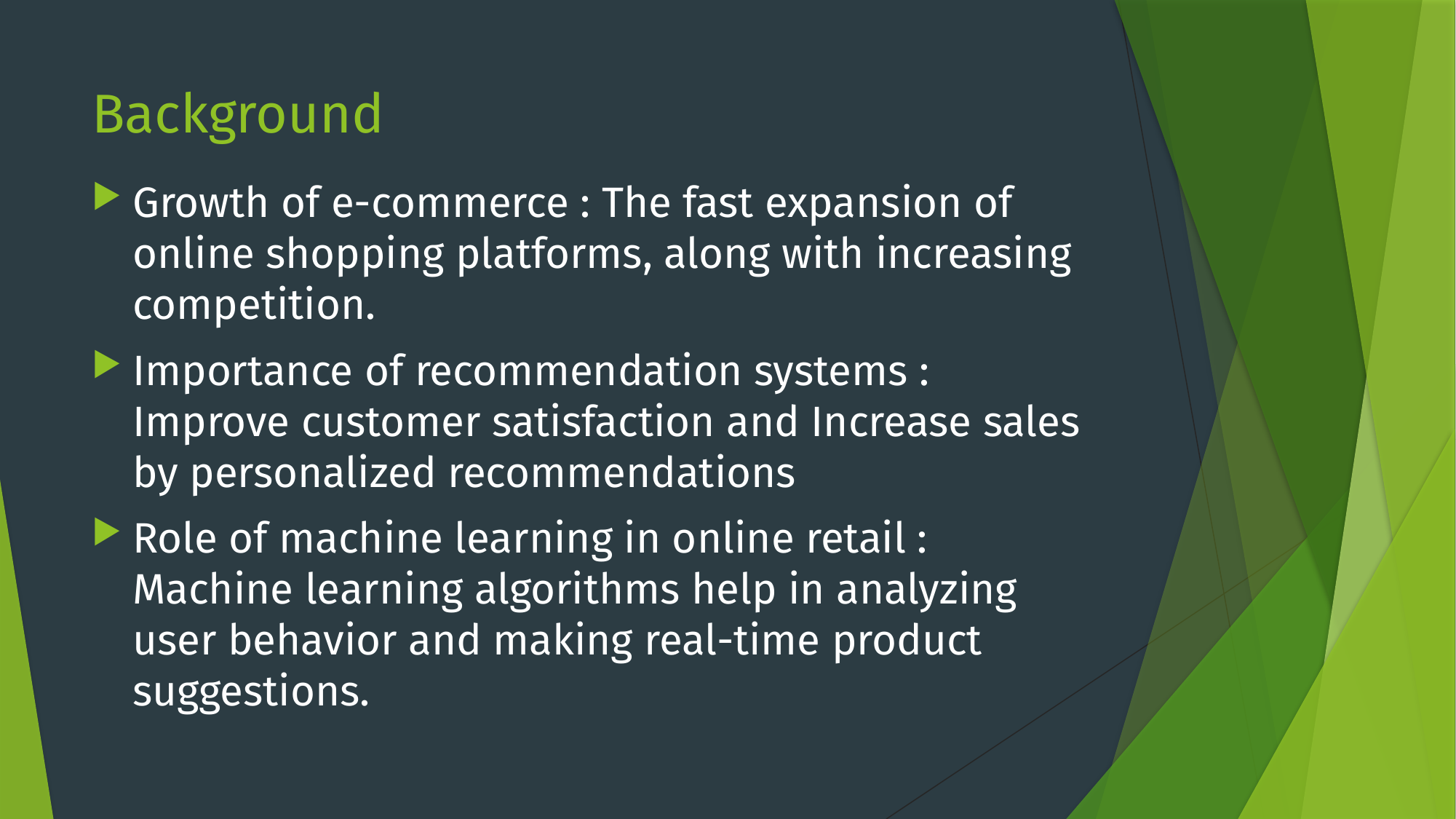

# Background
Growth of e-commerce : The fast expansion of online shopping platforms, along with increasing competition.
Importance of recommendation systems : Improve customer satisfaction and Increase sales by personalized recommendations
Role of machine learning in online retail : Machine learning algorithms help in analyzing user behavior and making real-time product suggestions.